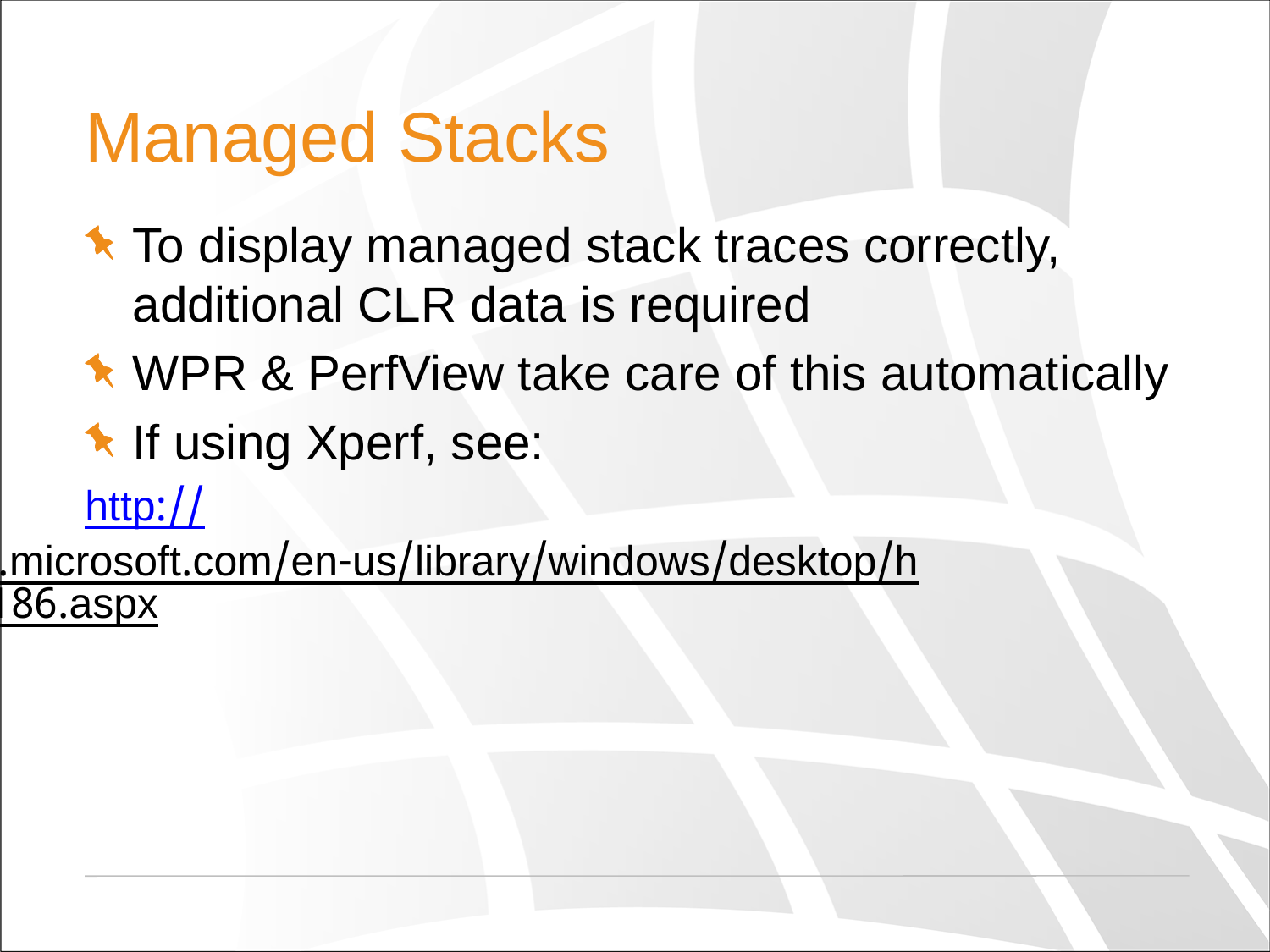

# Managed Stacks
To display managed stack traces correctly, additional CLR data is required
WPR & PerfView take care of this automatically
If using Xperf, see:
http://msdn.microsoft.com/en-us/library/windows/desktop/hh448186.aspx